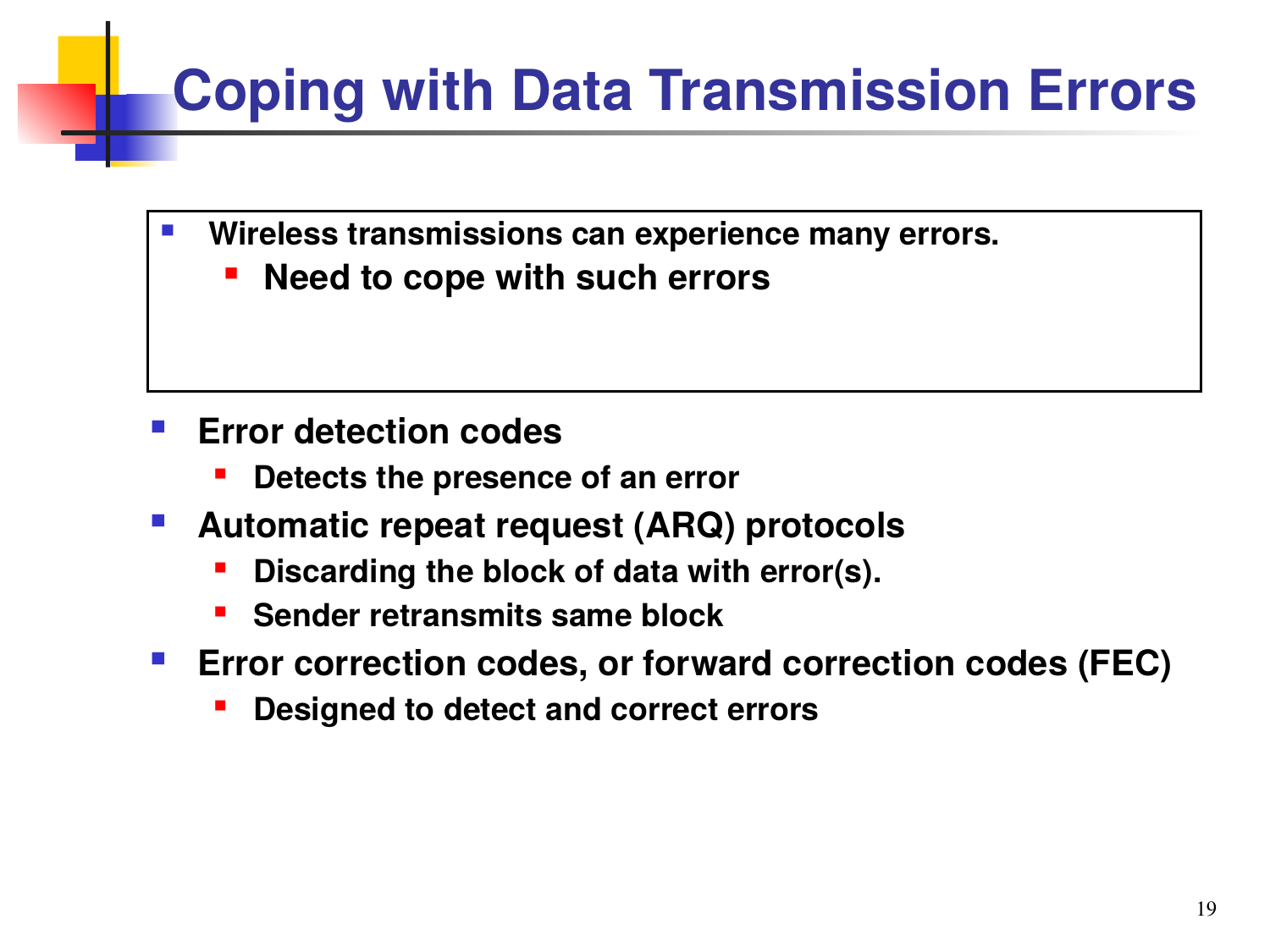

# Coping with Data Transmission Errors
Wireless transmissions can experience many errors.
Need to cope with such errors

Error detection codes
Detects the presence of an error
Automatic repeat request (ARQ) protocols
Discarding the block of data with error(s).
Sender retransmits same block
Error correction codes, or forward correction codes (FEC)
Designed to detect and correct errors
19